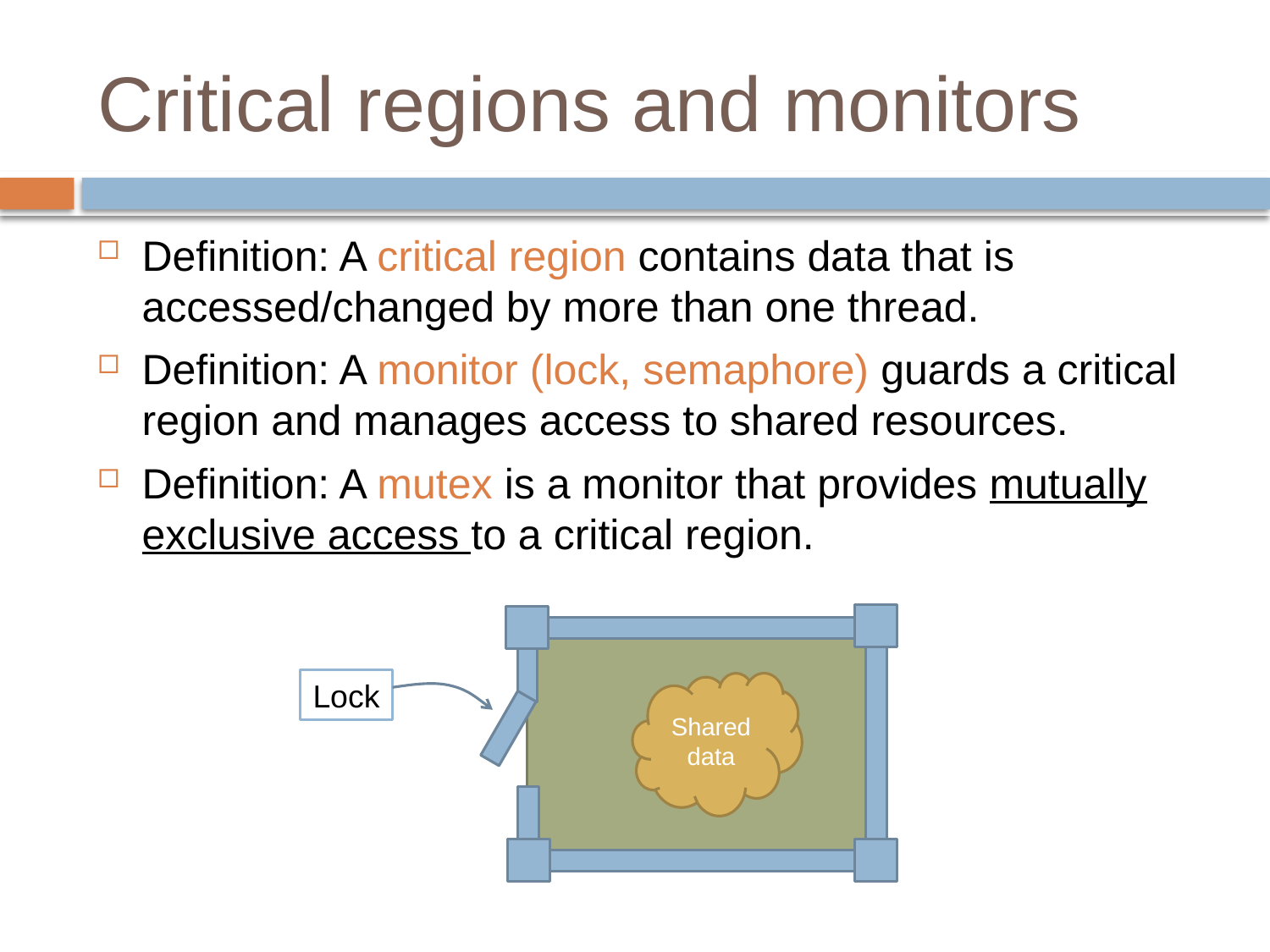

# Critical regions and monitors
Definition: A critical region contains data that is accessed/changed by more than one thread.
Definition: A monitor (lock, semaphore) guards a critical region and manages access to shared resources.
Definition: A mutex is a monitor that provides mutually exclusive access to a critical region.

Shared data

Lock